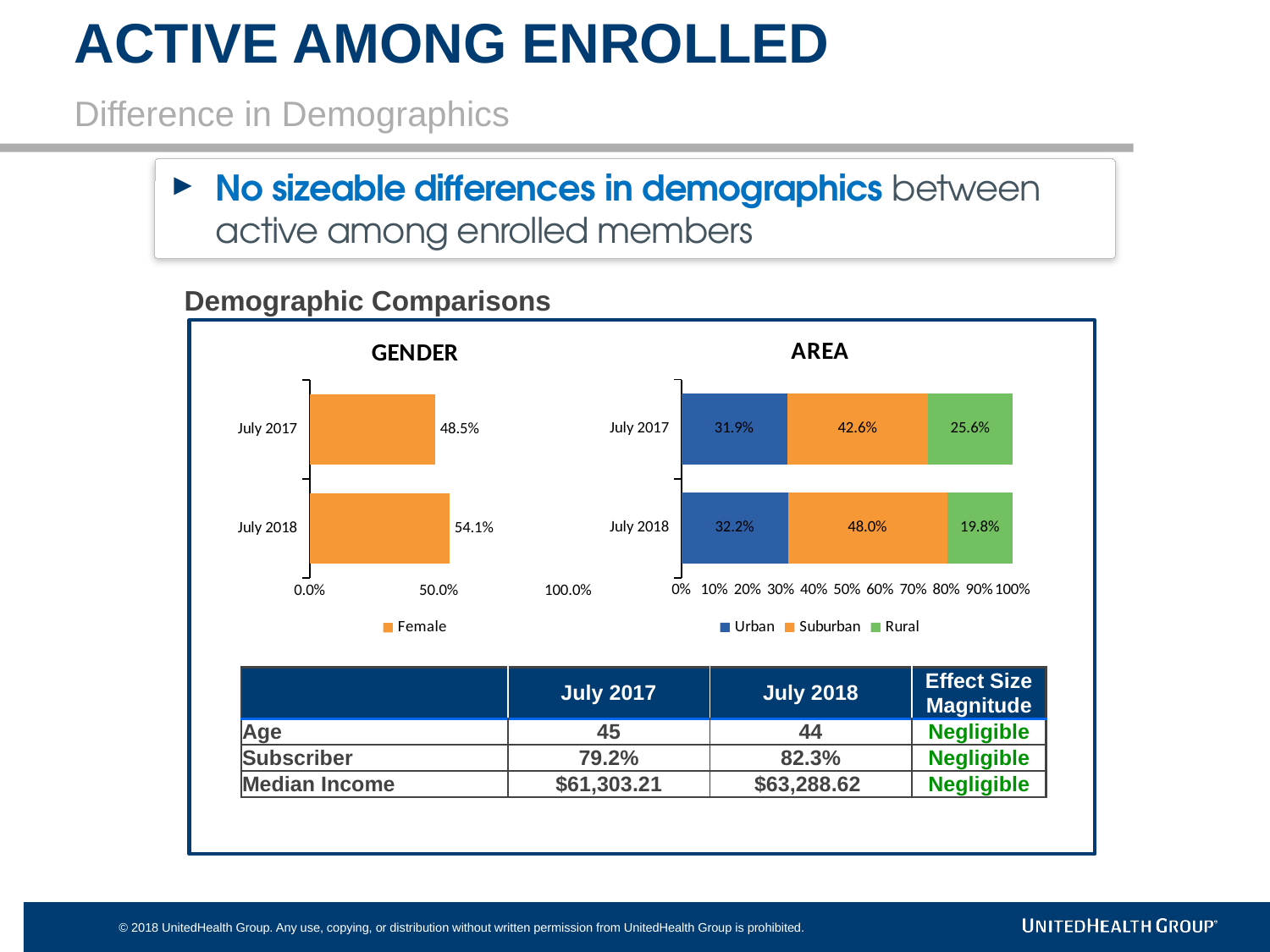

# ACTIVE AMONG ENROLLED
Difference in Demographics
No sizeable differences in demographics between active among enrolled members

Demographic Comparisons

### Chart: AREA

| Category | Urban | Suburban | Rural |
|---|---|---|---|
| July 2018 | 0.322 | 0.48 | 0.198 |
| July 2017 | 0.319 | 0.426 | 0.256 |

### Chart: GENDER

| Category | Female |
|---|---|
| July 2018 | 0.541 |
| July 2017 | 0.485 |
|  | July 2017 | July 2018 | Effect Size Magnitude |
| --- | --- | --- | --- |
| Age | 45 | 44 | Negligible |
| Subscriber | 79.2% | 82.3% | Negligible |
| Median Income | $61,303.21 | $63,288.62 | Negligible |